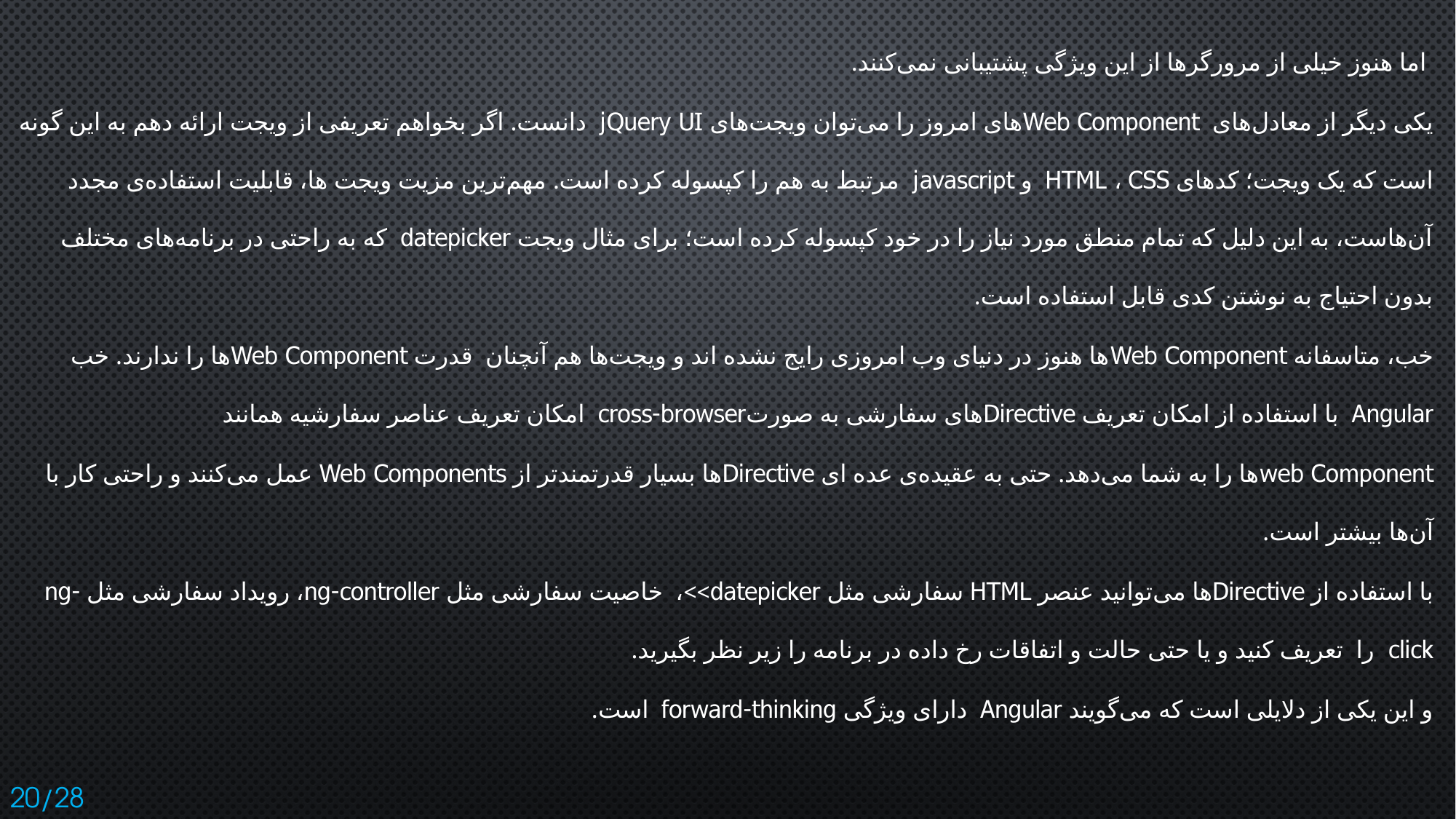

اما هنوز خیلی از مرورگرها از این ویژگی پشتیبانی نمی‌کنند.
یکی دیگر از معادل‌های  Web Component‌های امروز را می‌توان ویجت‌های jQuery UI  دانست. اگر بخواهم تعریفی از ویجت ارائه دهم به این گونه است که یک ویجت؛ کدهای HTML ، CSS  و javascript  مرتبط به هم را کپسوله کرده است. مهم‌ترین مزیت ویجت ها، قابلیت استفاده‌ی مجدد آن‌هاست، به این دلیل که تمام منطق مورد نیاز را در خود کپسوله کرده است؛ برای مثال ویجت datepicker  که به راحتی در برنامه‌های مختلف بدون احتیاج به نوشتن کدی قابل استفاده است.
خب، متاسفانه Web Component‌ها هنوز در دنیای وب امروزی رایج نشده اند و ویجت‌ها هم آنچنان  قدرت Web Component‌ها را ندارند. خب Angular  با استفاده از امکان تعریف Directive‌های سفارشی به صورتcross-browser  امکان تعریف عناصر سفارشیه همانند
web Component‌ها را به شما می‌دهد. حتی به عقیده‌ی عده ای Directive‌ها بسیار قدرتمند‌تر از Web Components عمل می‌کنند و راحتی کار با آن‌ها بیشتر است.
با استفاده از Directive‌ها می‌توانید عنصر HTML سفارشی مثل datepicker>>،  خاصیت سفارشی مثل ng-controller، رویداد سفارشی مثل ng-click  را  تعریف کنید و یا حتی حالت و اتفاقات رخ داده در برنامه را زیر نظر بگیرید.
و این یکی از دلایلی است که می‌گویند Angular  دارای ویژگی forward-thinking  است.
20/28